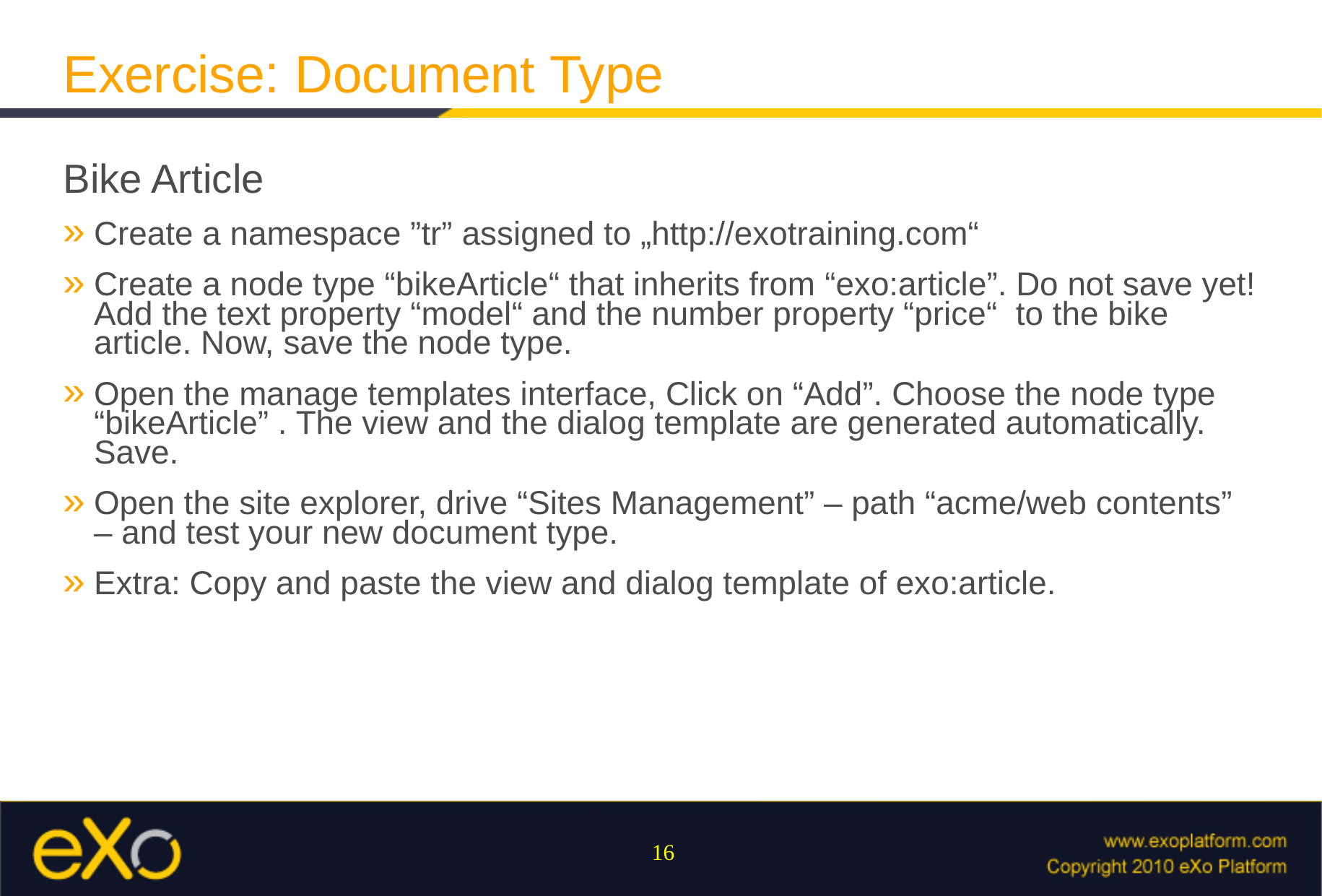

# Exercise: Document Type
Bike Article
Create a namespace ”tr” assigned to „http://exotraining.com“
Create a node type “bikeArticle“ that inherits from “exo:article”. Do not save yet! Add the text property “model“ and the number property “price“  to the bike article. Now, save the node type.
Open the manage templates interface, Click on “Add”. Choose the node type “bikeArticle” . The view and the dialog template are generated automatically. Save.
Open the site explorer, drive “Sites Management” – path “acme/web contents” – and test your new document type.
Extra: Copy and paste the view and dialog template of exo:article.